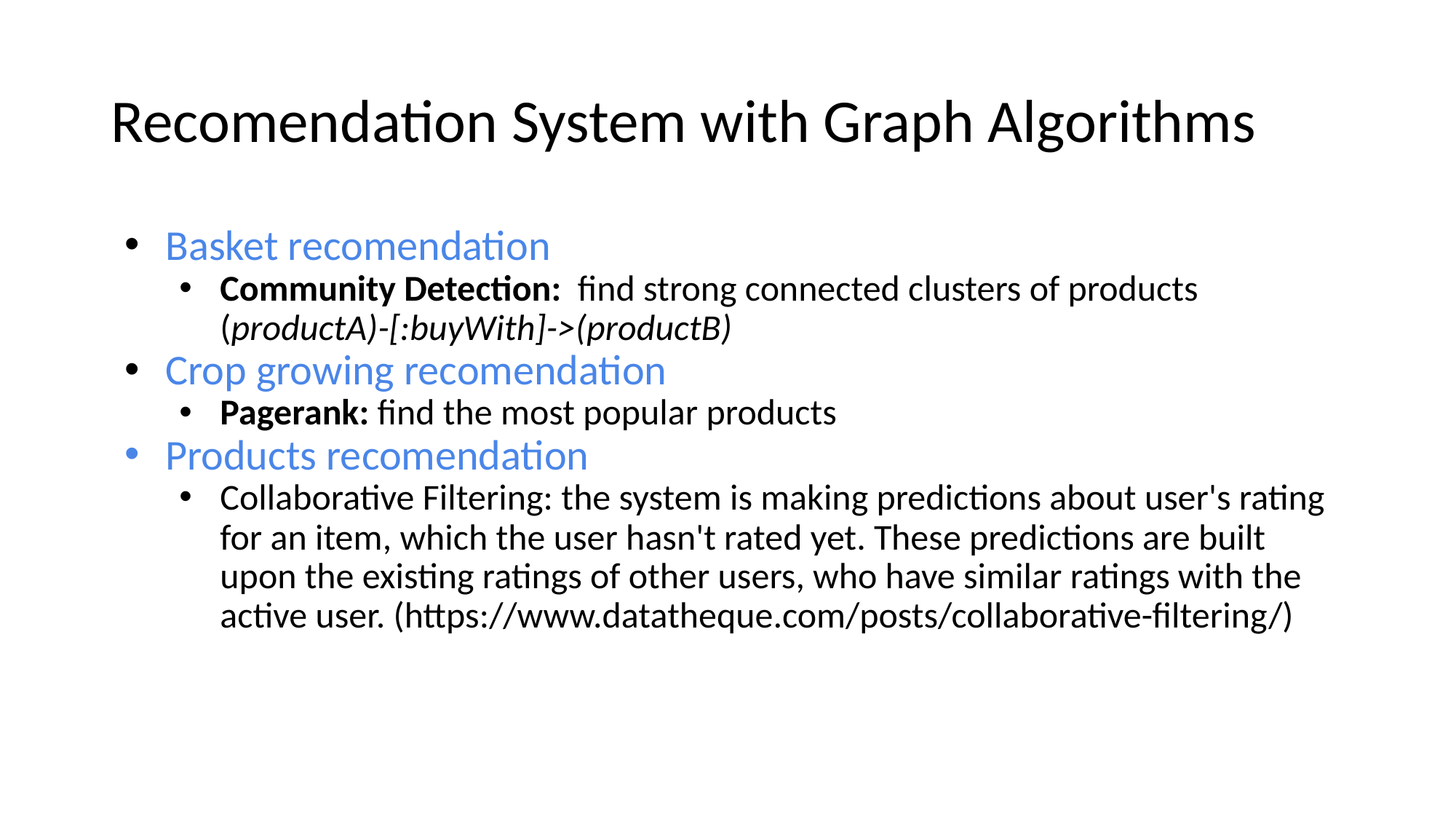

# Recomendation System with Graph Algorithms
Basket recomendation
Community Detection:  find strong connected clusters of products (productA)-[:buyWith]->(productB)
Crop growing recomendation
Pagerank: find the most popular products
Products recomendation
Collaborative Filtering: the system is making predictions about user's rating for an item, which the user hasn't rated yet. These predictions are built upon the existing ratings of other users, who have similar ratings with the active user. (https://www.datatheque.com/posts/collaborative-filtering/)